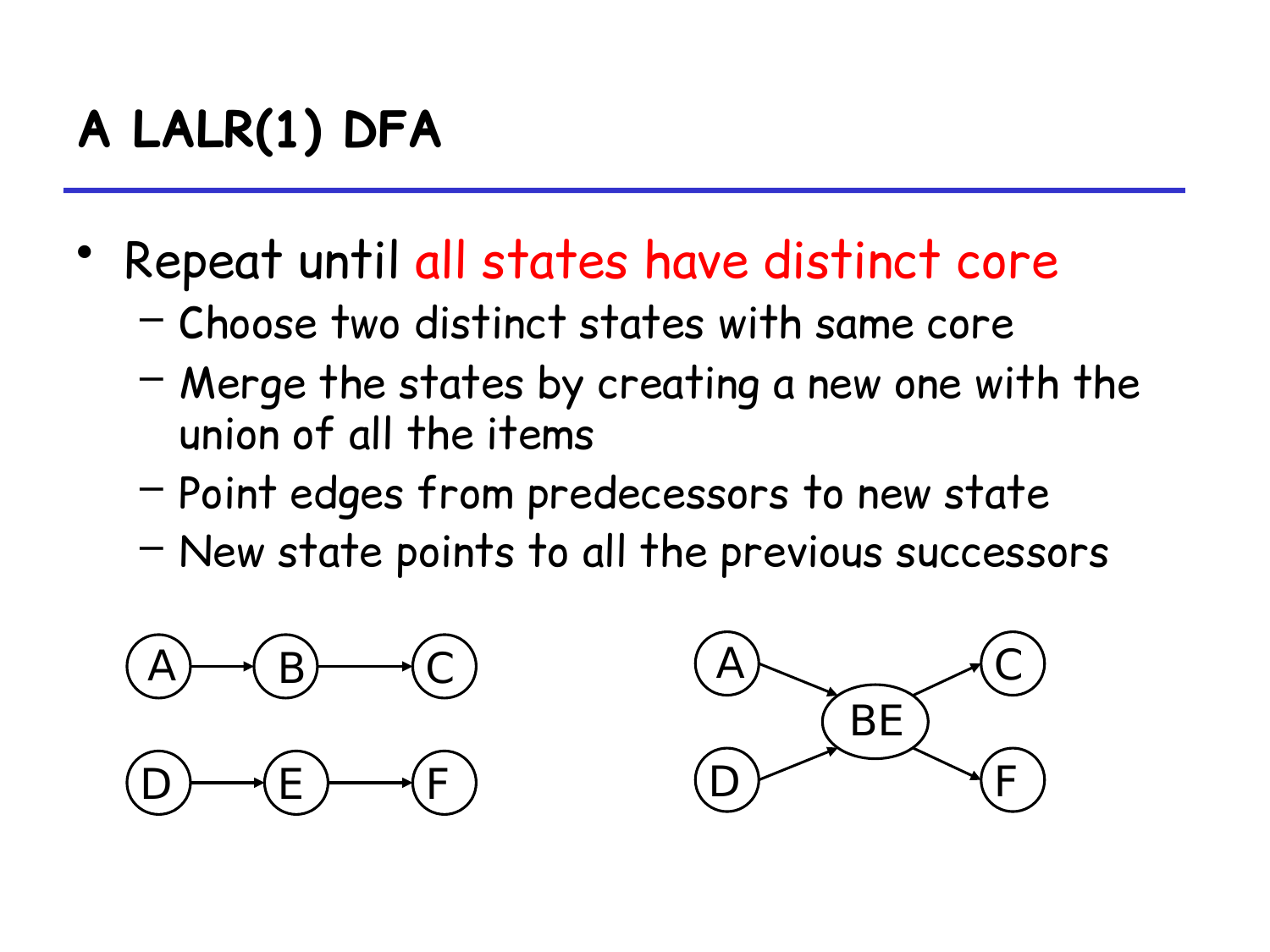

# A LALR(1) DFA
Repeat until all states have distinct core
Choose two distinct states with same core
Merge the states by creating a new one with the union of all the items
Point edges from predecessors to new state
New state points to all the previous successors
A

C
A

B

C

BE

D

F

D

E

F
78